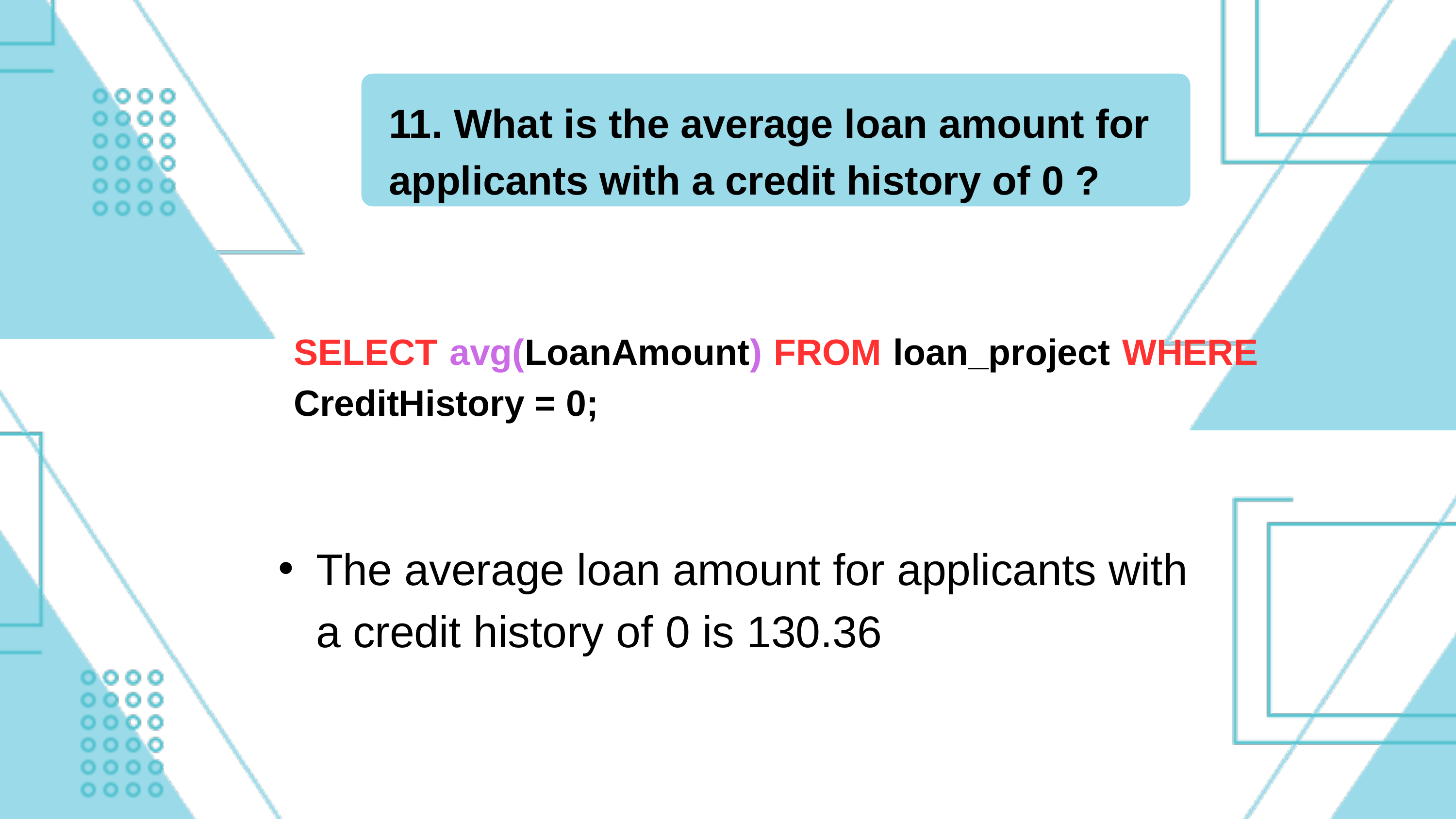

11. What is the average loan amount for applicants with a credit history of 0 ?
SELECT avg(LoanAmount) FROM loan_project WHERE CreditHistory = 0;

The average loan amount for applicants with a credit history of 0 is 130.36